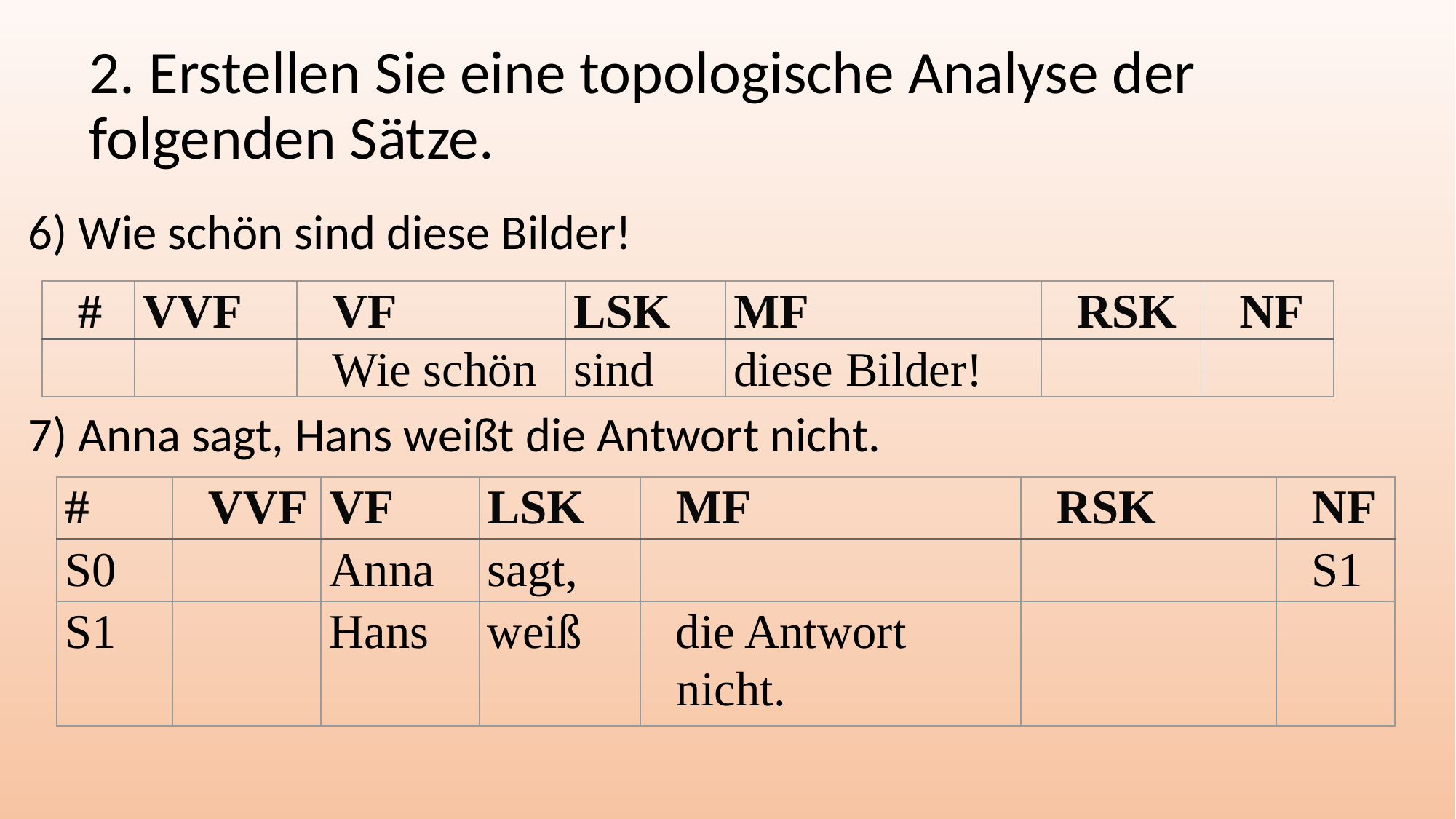

# 2. Erstellen Sie eine topologische Analyse der folgenden Sätze.
6) Wie schön sind diese Bilder!

7) Anna sagt, Hans weißt die Antwort nicht.

| # | VVF | VF | LSK | MF | RSK | NF |
| --- | --- | --- | --- | --- | --- | --- |
|  |  | Wie schön | sind | diese Bilder! |  |  |

| # | VVF | VF | LSK | MF | RSK | NF |
| --- | --- | --- | --- | --- | --- | --- |
| S0 |  | Anna | sagt, |  |  | S1 |
| S1 |  | Hans | weiß | die Antwort nicht. |  |  |